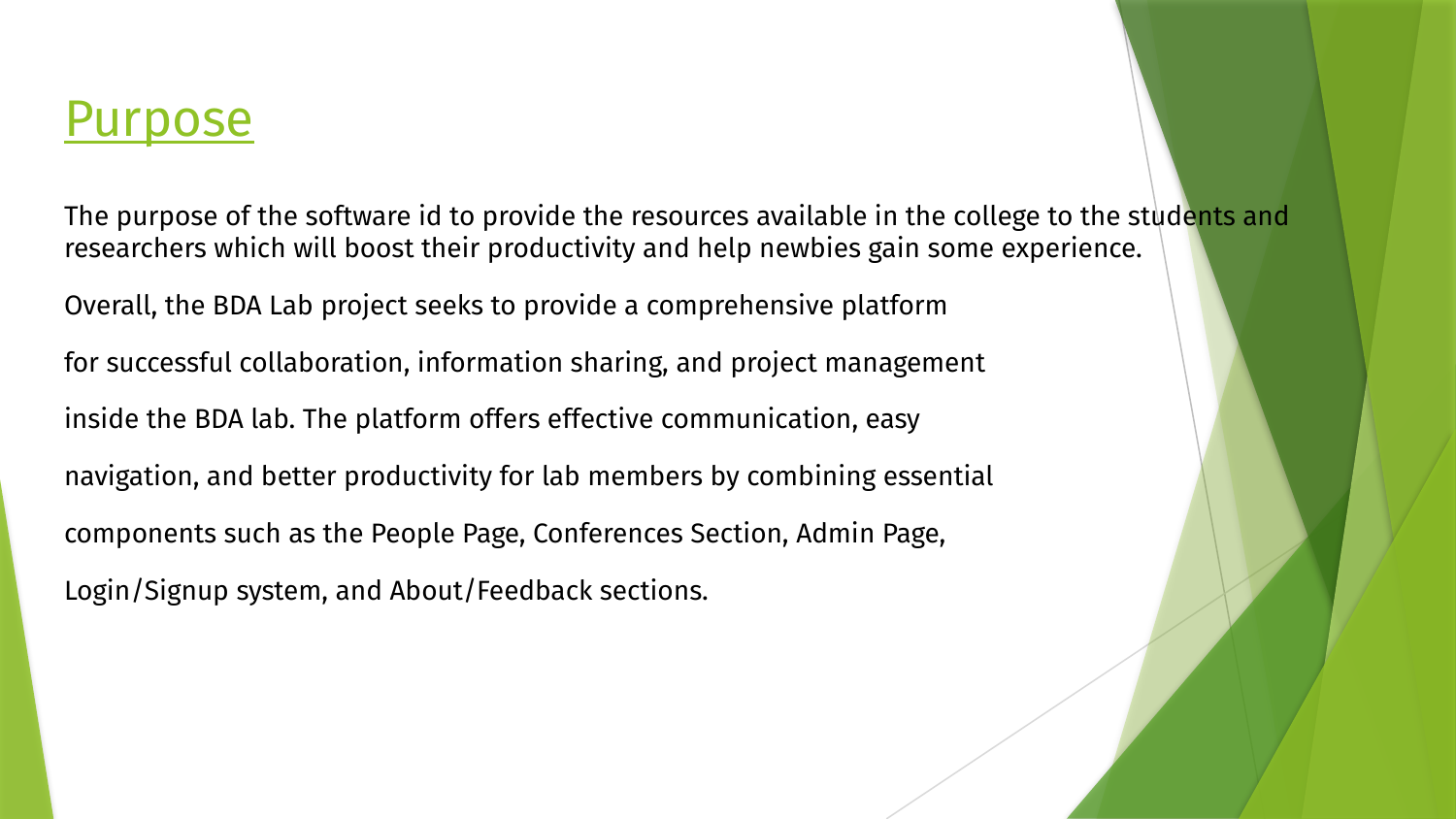

# Purpose
The purpose of the software id to provide the resources available in the college to the students and researchers which will boost their productivity and help newbies gain some experience.
Overall, the BDA Lab project seeks to provide a comprehensive platform
for successful collaboration, information sharing, and project management
inside the BDA lab. The platform offers effective communication, easy
navigation, and better productivity for lab members by combining essential
components such as the People Page, Conferences Section, Admin Page,
Login/Signup system, and About/Feedback sections.